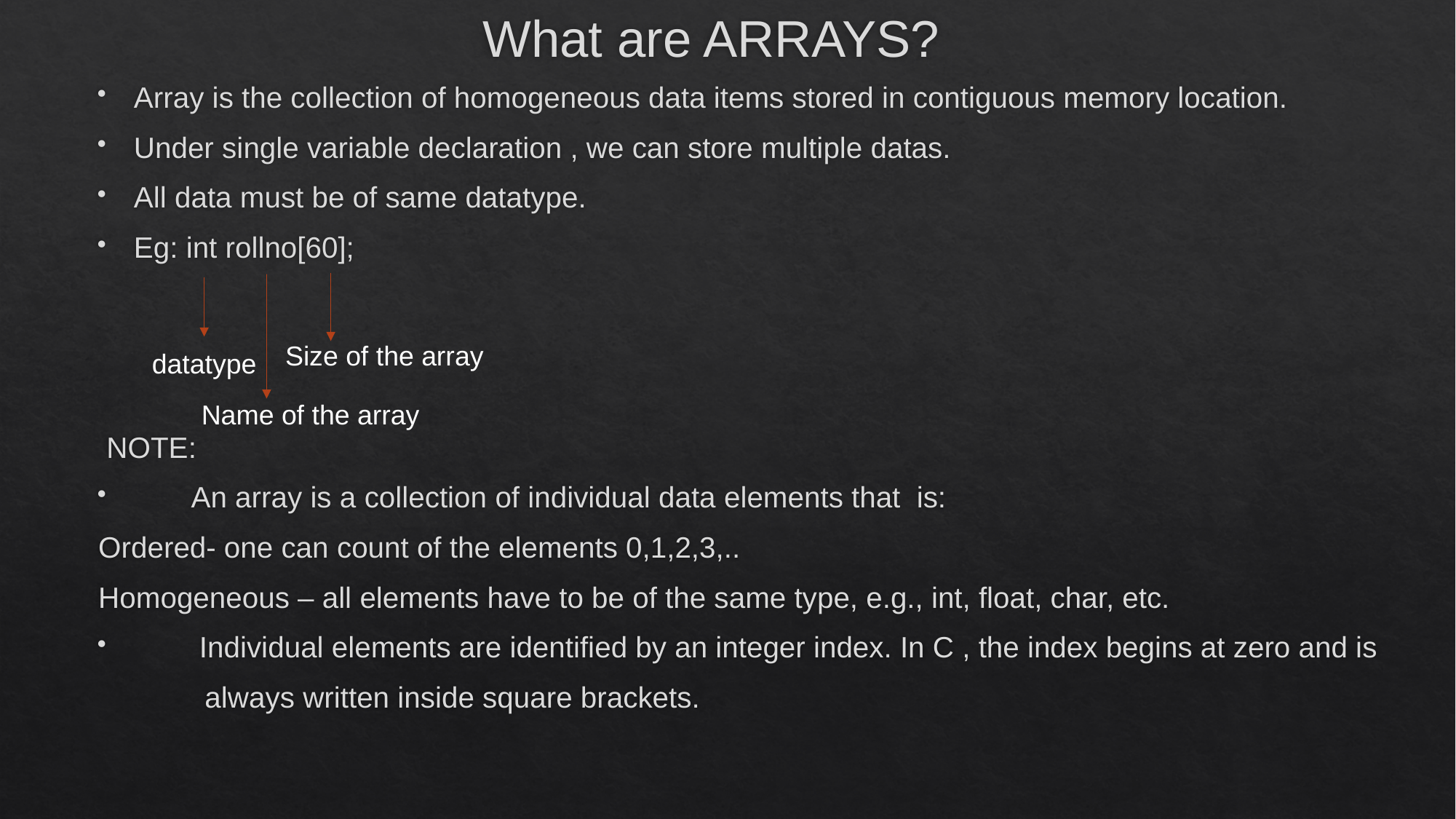

# What are ARRAYS?
Array is the collection of homogeneous data items stored in contiguous memory location.
Under single variable declaration , we can store multiple datas.
All data must be of same datatype.
Eg: int rollno[60];

 NOTE:
	       An array is a collection of individual data elements that  is:
		Ordered- one can count of the elements 0,1,2,3,..
		Homogeneous – all elements have to be of the same type, e.g., int, float, char, etc.
        Individual elements are identified by an integer index. In C , the index begins at zero and is
             always written inside square brackets.

Size of the array
datatype
Name of the array